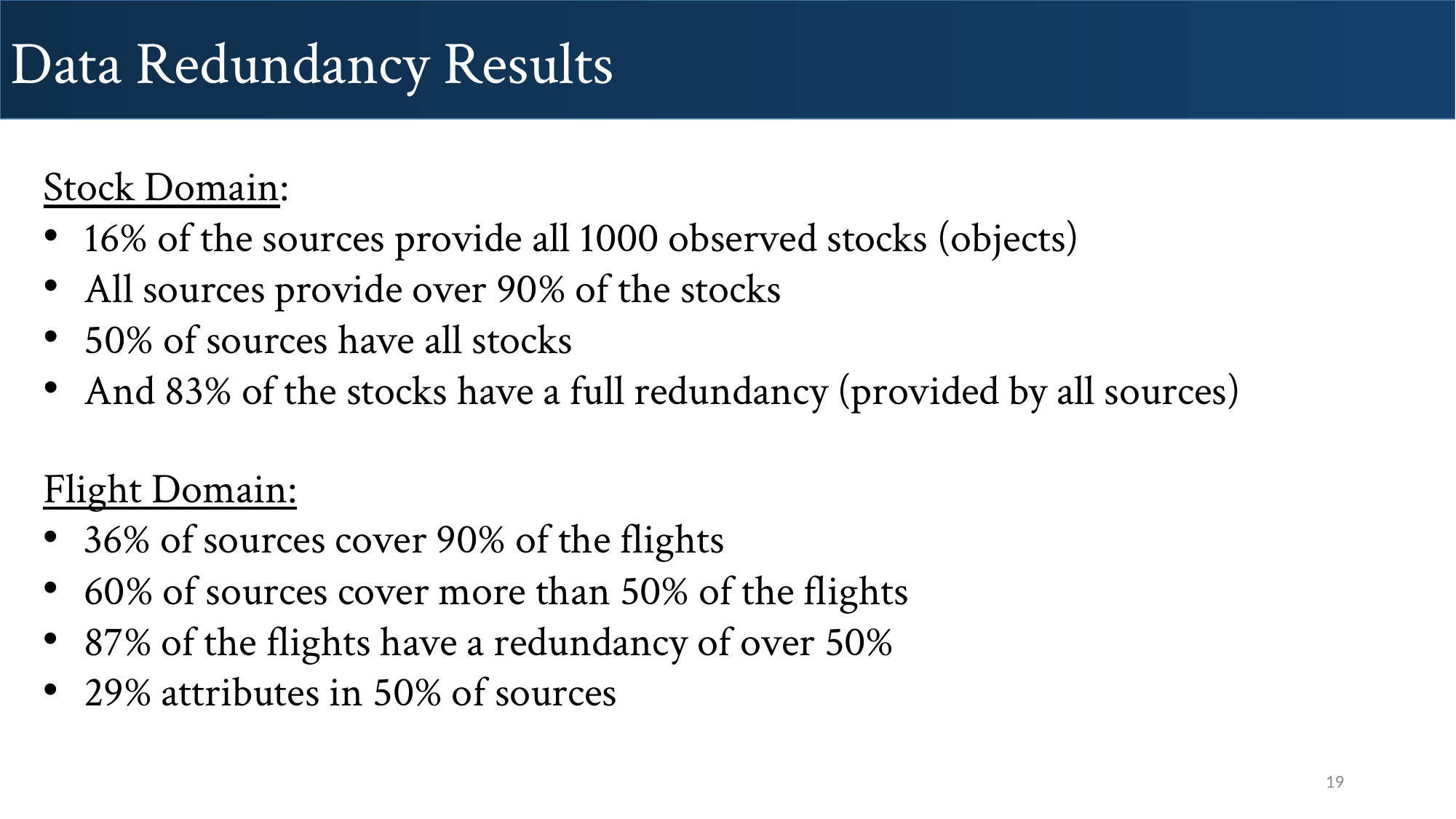

Data Redundancy Results
Stock Domain:
16% of the sources provide all 1000 observed stocks (objects)
All sources provide over 90% of the stocks
50% of sources have all stocks
And 83% of the stocks have a full redundancy (provided by all sources)
Flight Domain:
36% of sources cover 90% of the flights
60% of sources cover more than 50% of the flights
87% of the flights have a redundancy of over 50%
29% attributes in 50% of sources
19